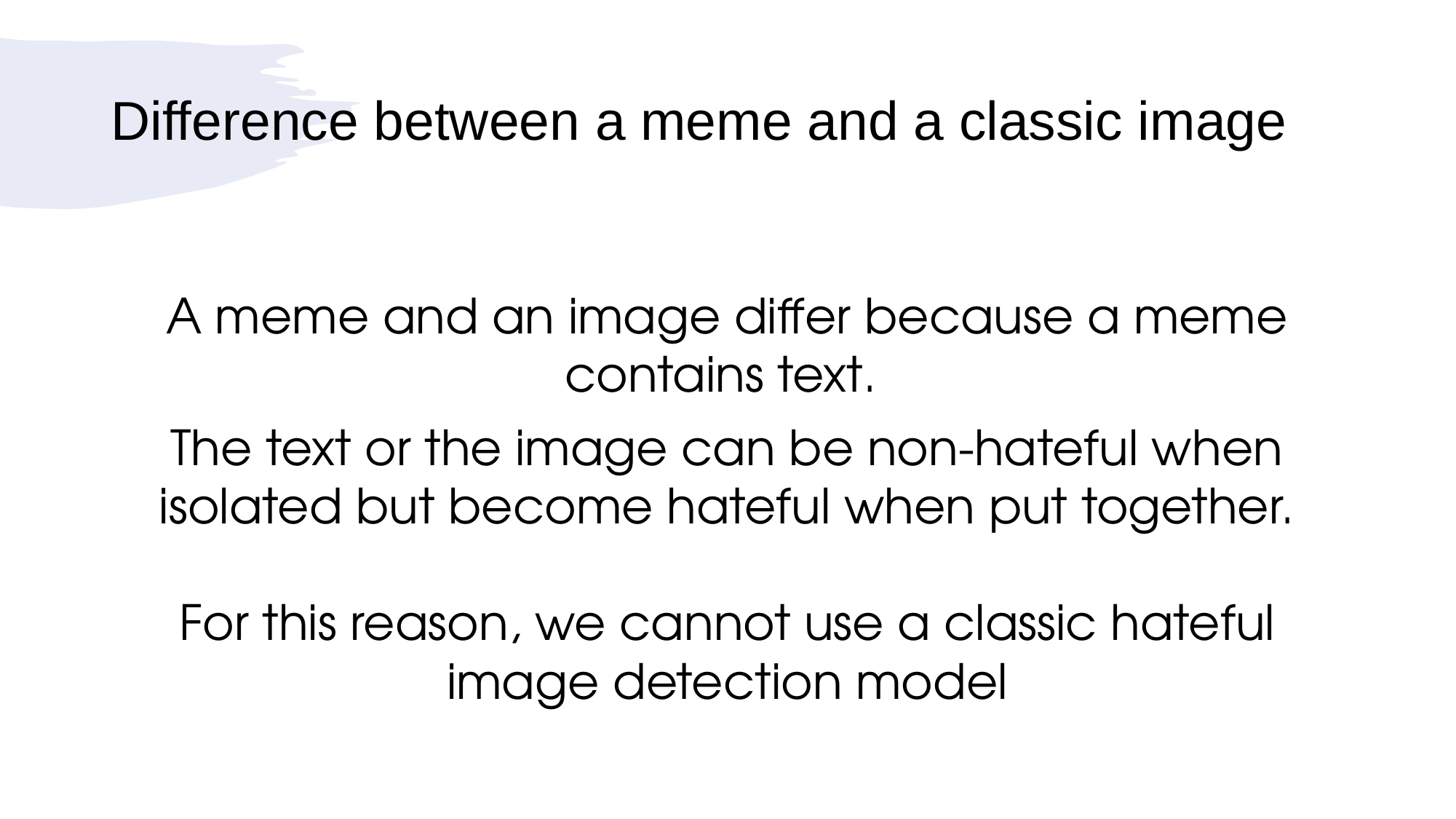

# Difference between a meme and a classic image
A meme and an image differ because a meme contains text.
The text or the image can be non-hateful when isolated but become hateful when put together.
For this reason, we cannot use a classic hateful image detection model